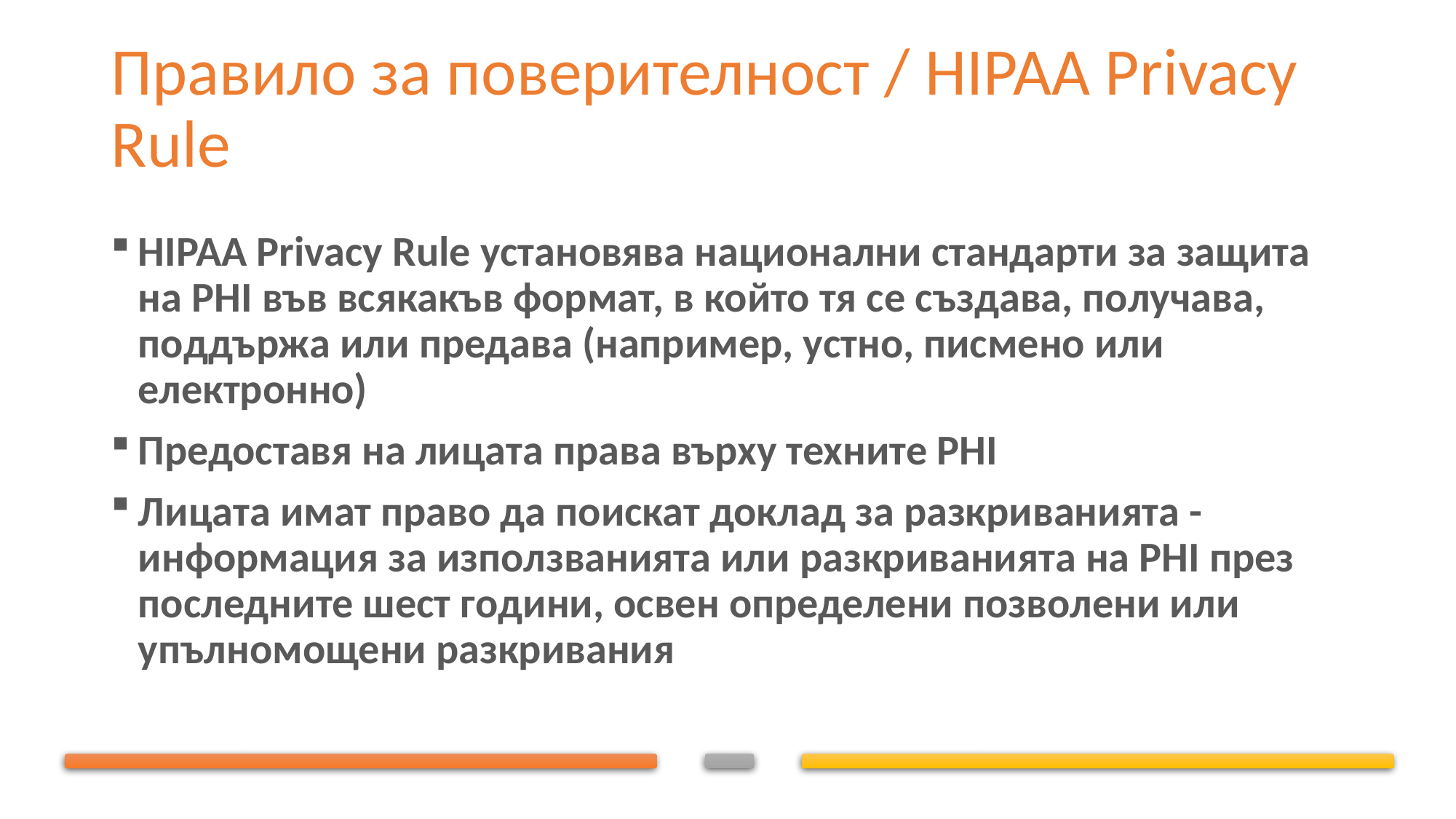

# Правило за поверителност / HIPAA Privacy Rule
HIPAA Privacy Rule установява национални стандарти за защита на PHI във всякакъв формат, в който тя се създава, получава, поддържа или предава (например, устно, писмено или електронно)
Предоставя на лицата права върху техните PHI
Лицата имат право да поискат доклад за разкриванията - информация за използванията или разкриванията на PHI през последните шест години, освен определени позволени или упълномощени разкривания